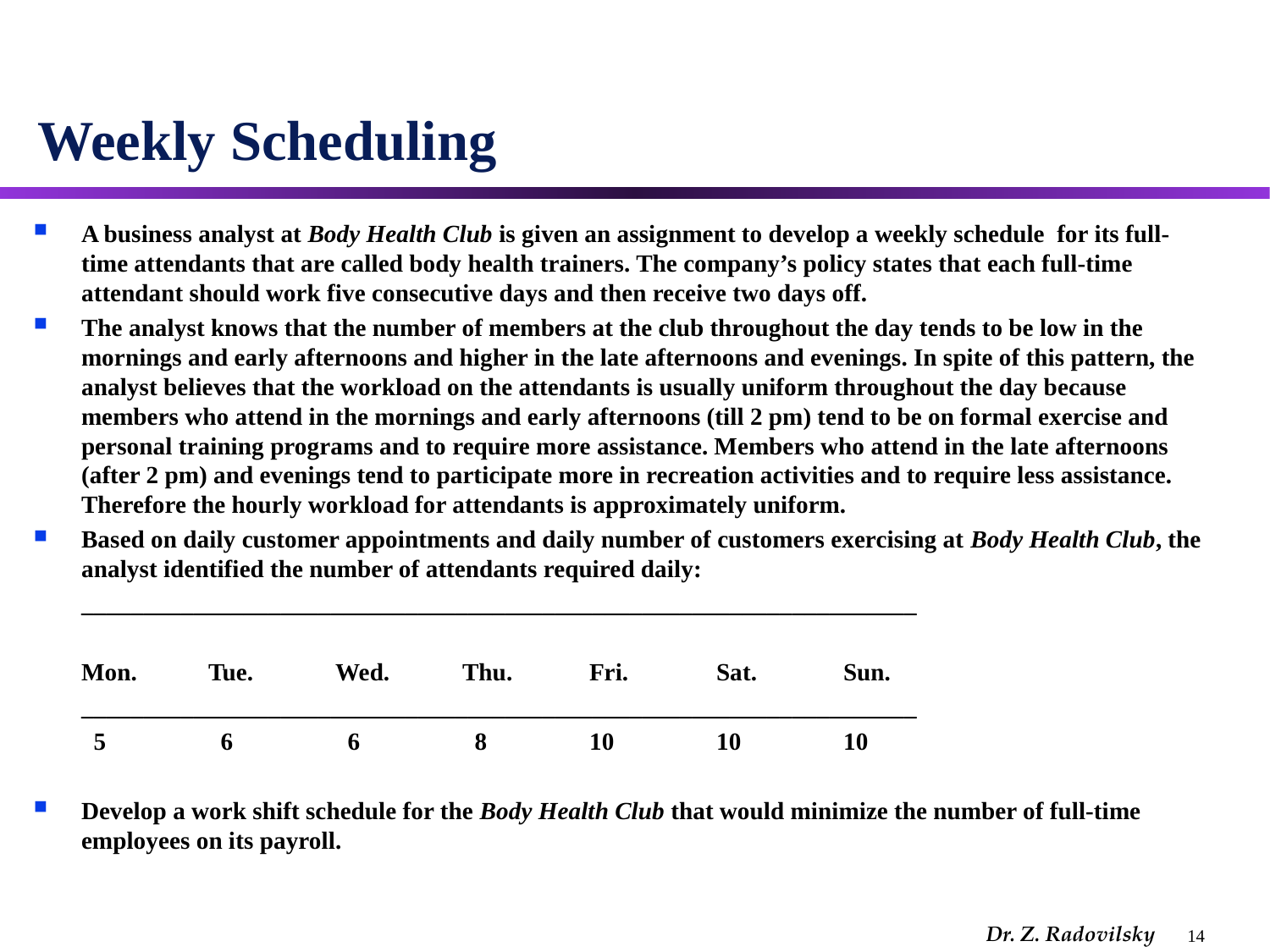

# Weekly Scheduling
A business analyst at Body Health Club is given an assignment to develop a weekly schedule  for its full-time attendants that are called body health trainers. The company’s policy states that each full-time attendant should work five consecutive days and then receive two days off.
The analyst knows that the number of members at the club throughout the day tends to be low in the mornings and early afternoons and higher in the late afternoons and evenings. In spite of this pattern, the analyst believes that the workload on the attendants is usually uniform throughout the day because members who attend in the mornings and early afternoons (till 2 pm) tend to be on formal exercise and personal training programs and to require more assistance. Members who attend in the late afternoons (after 2 pm) and evenings tend to participate more in recreation activities and to require less assistance. Therefore the hourly workload for attendants is approximately uniform.
Based on daily customer appointments and daily number of customers exercising at Body Health Club, the analyst identified the number of attendants required daily:
	___________________________________________________________________

	Mon.	Tue.	Wed.	Thu.	Fri.	Sat.	Sun.
	___________________________________________________________________
	  5	  6	  6	  8	10	10	10

Develop a work shift schedule for the Body Health Club that would minimize the number of full-time employees on its payroll.